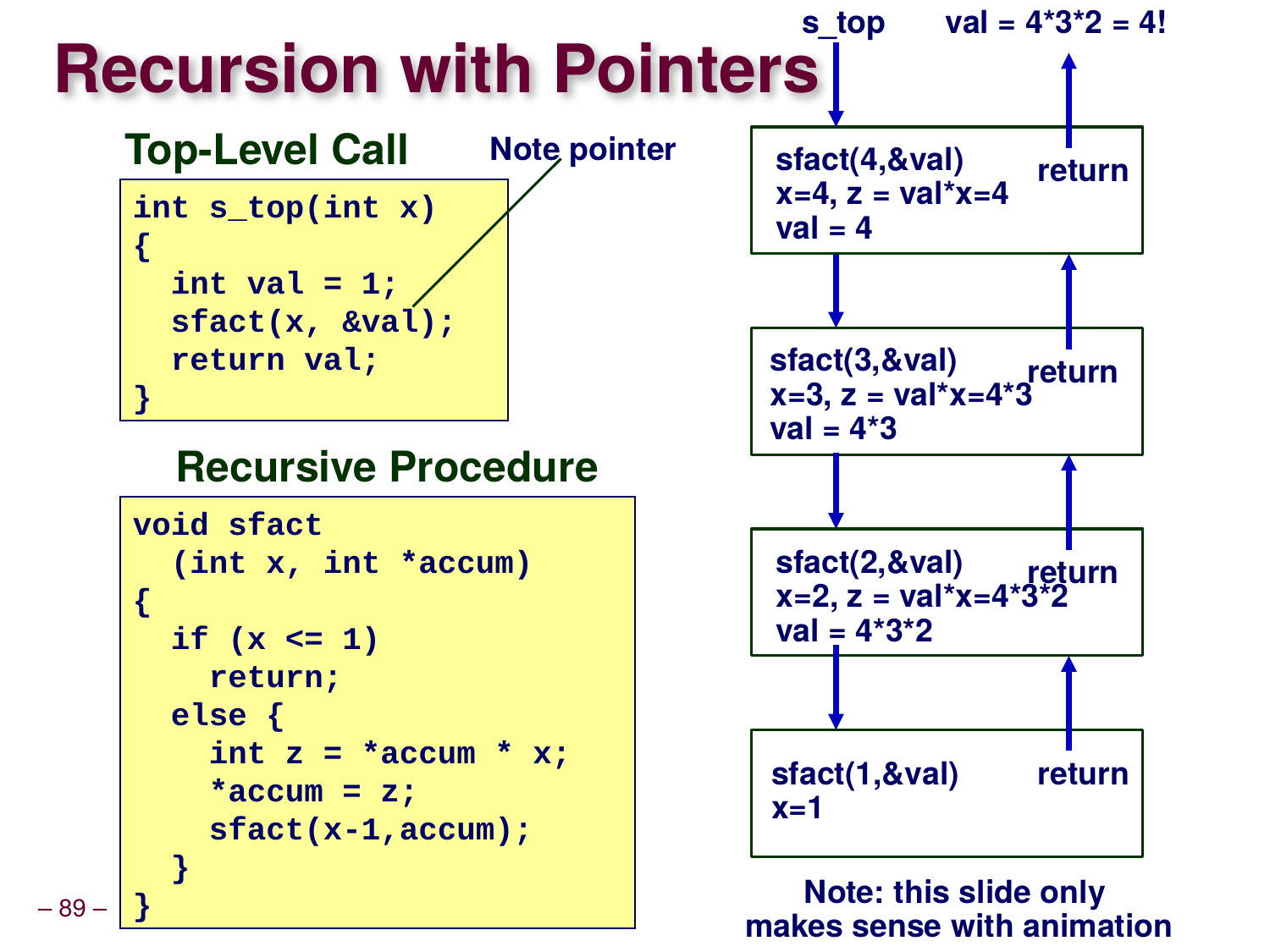

s_top
val = 4*3*2 = 4!
# Recursion with Pointers
Top-Level Call
Note pointer

sfact(4,&val)
x=4, z = val*x=4
val = 4
sfact(4,&val)
x=4, z = val*x=4
val = 4
sfact(3,&val)
x=3, z = val*x=4*3
val = 4*3
sfact(4,&val)
x=4, z = val*x=4
val = 4*3
return
int s_top(int x)
{
  int val = 1;
  sfact(x, &val);
  return val;
}

sfact(3,&val)
x=3, z = val*x=4*3
val = 4*3
return
Recursive Procedure
void sfact
  (int x, int *accum)
{
  if (x <= 1)
    return;
  else {
    int z = *accum * x;
    *accum = z;
    sfact(x-1,accum);
  }
}

sfact(2,&val)
x=2, z = val*x=4*3*2
val = 4*3*2
return

sfact(1,&val)
x=1
return
Note: this slide only
makes sense with animation